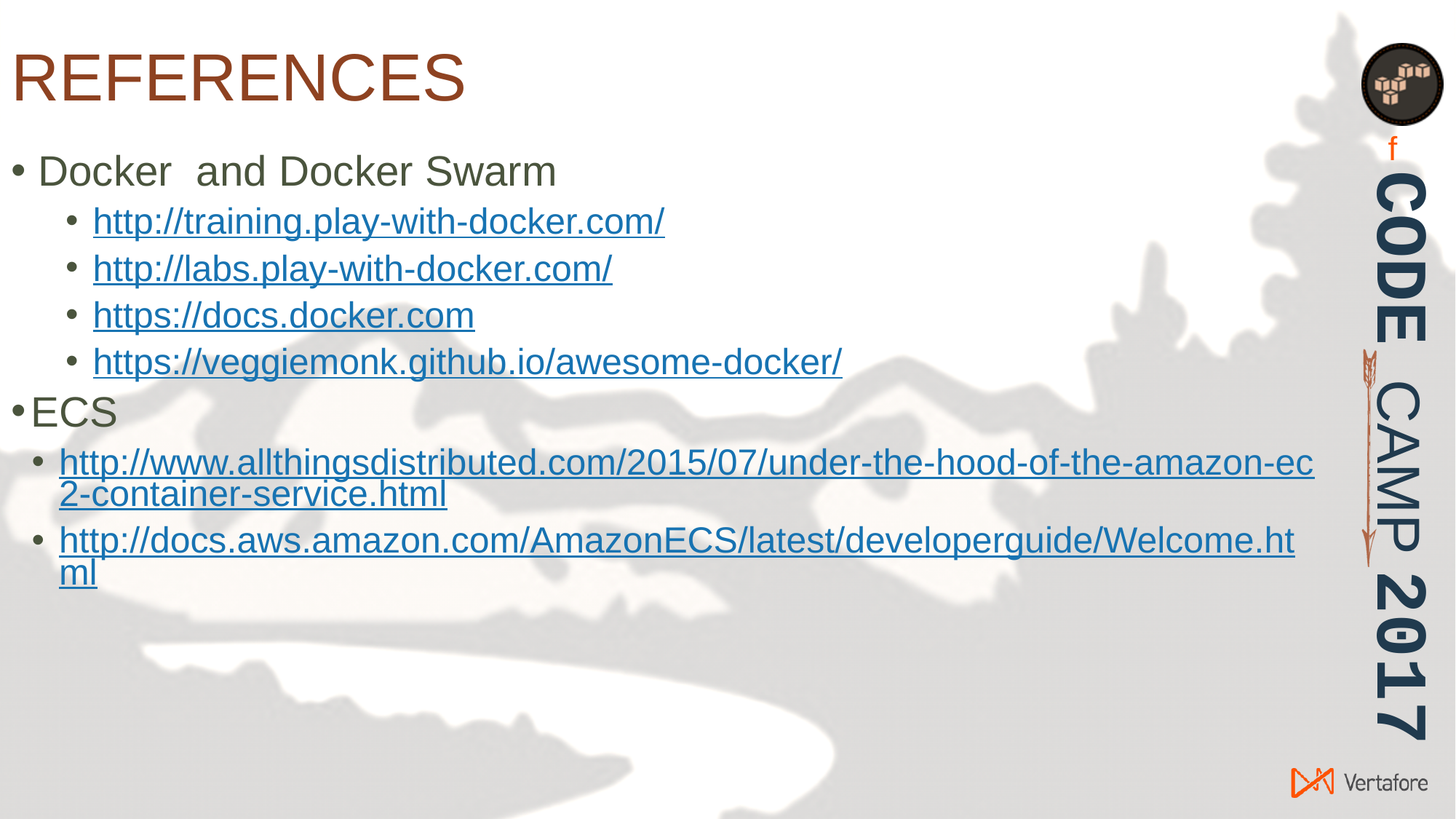

# REFERENCES
Docker  and Docker Swarm
http://training.play-with-docker.com/
http://labs.play-with-docker.com/
https://docs.docker.com
https://veggiemonk.github.io/awesome-docker/
ECS
http://www.allthingsdistributed.com/2015/07/under-the-hood-of-the-amazon-ec2-container-service.html
http://docs.aws.amazon.com/AmazonECS/latest/developerguide/Welcome.html